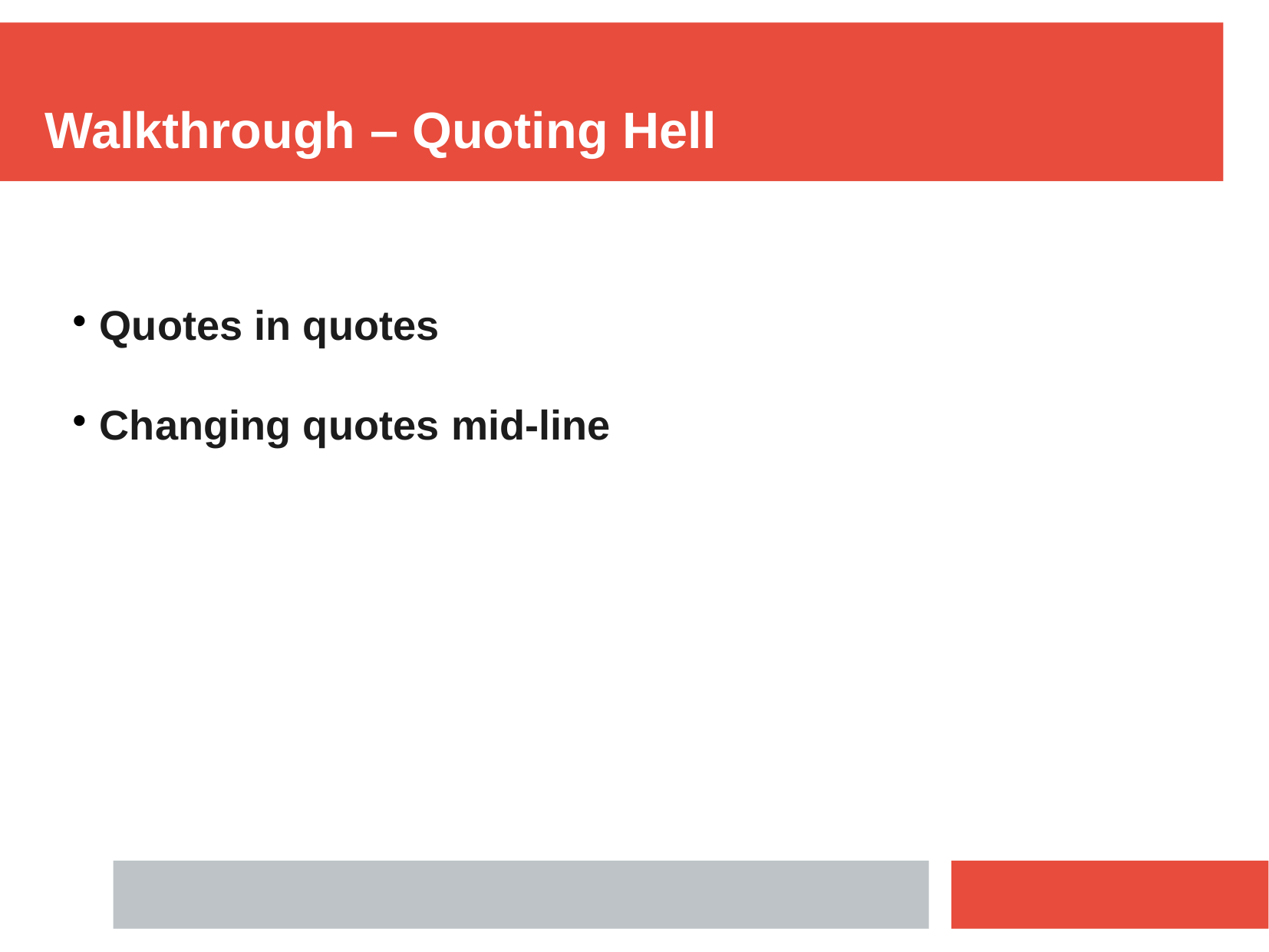

Walkthrough – Quoting Hell

Quotes in quotes

Changing quotes mid-line